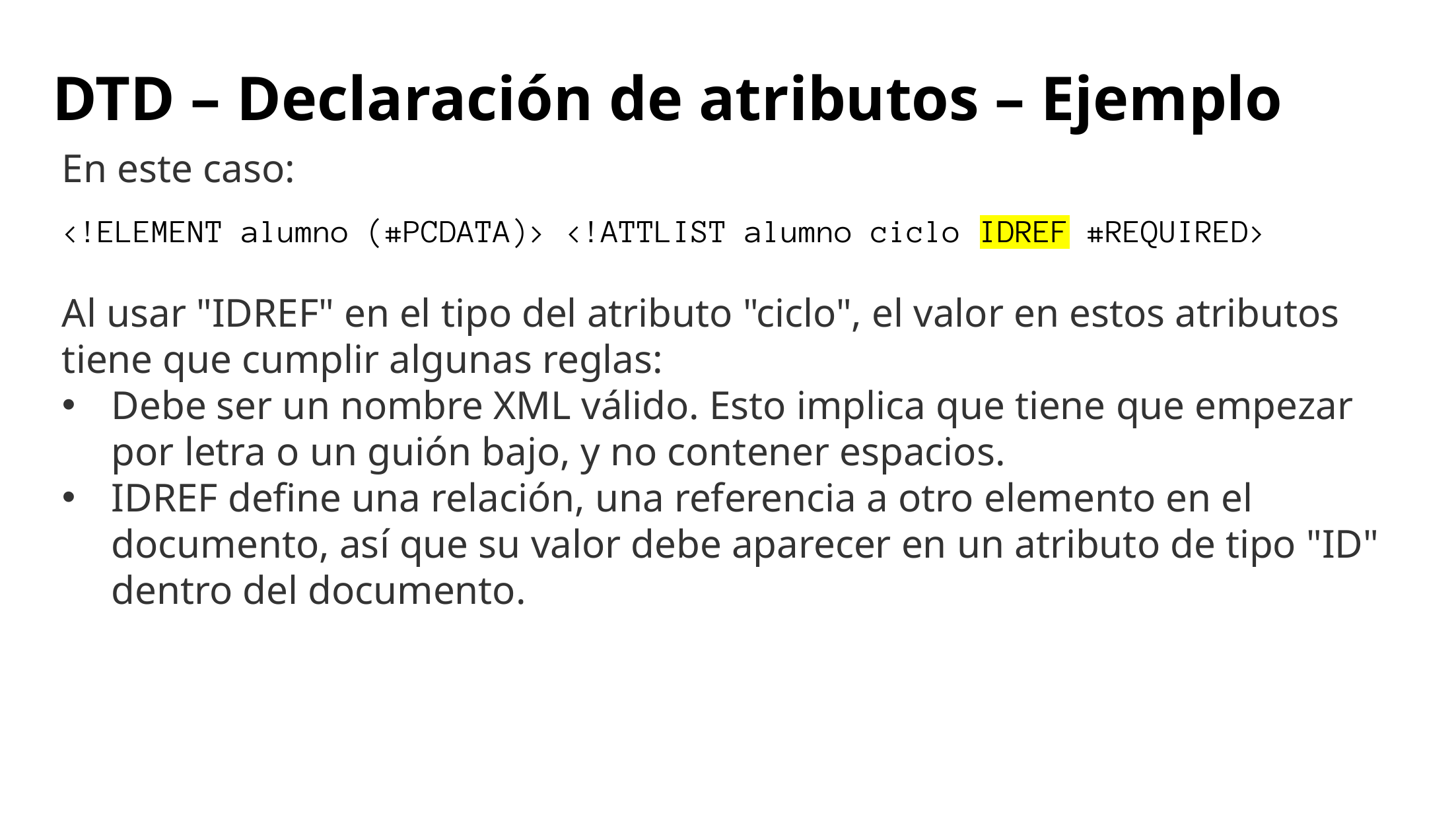

# DTD – Declaración de atributos – Ejemplo
En este caso:
<!ELEMENT alumno (#PCDATA)> <!ATTLIST alumno ciclo IDREF #REQUIRED>
Al usar "IDREF" en el tipo del atributo "ciclo", el valor en estos atributos tiene que cumplir algunas reglas:
Debe ser un nombre XML válido. Esto implica que tiene que empezar por letra o un guión bajo, y no contener espacios.
IDREF define una relación, una referencia a otro elemento en el documento, así que su valor debe aparecer en un atributo de tipo "ID" dentro del documento.